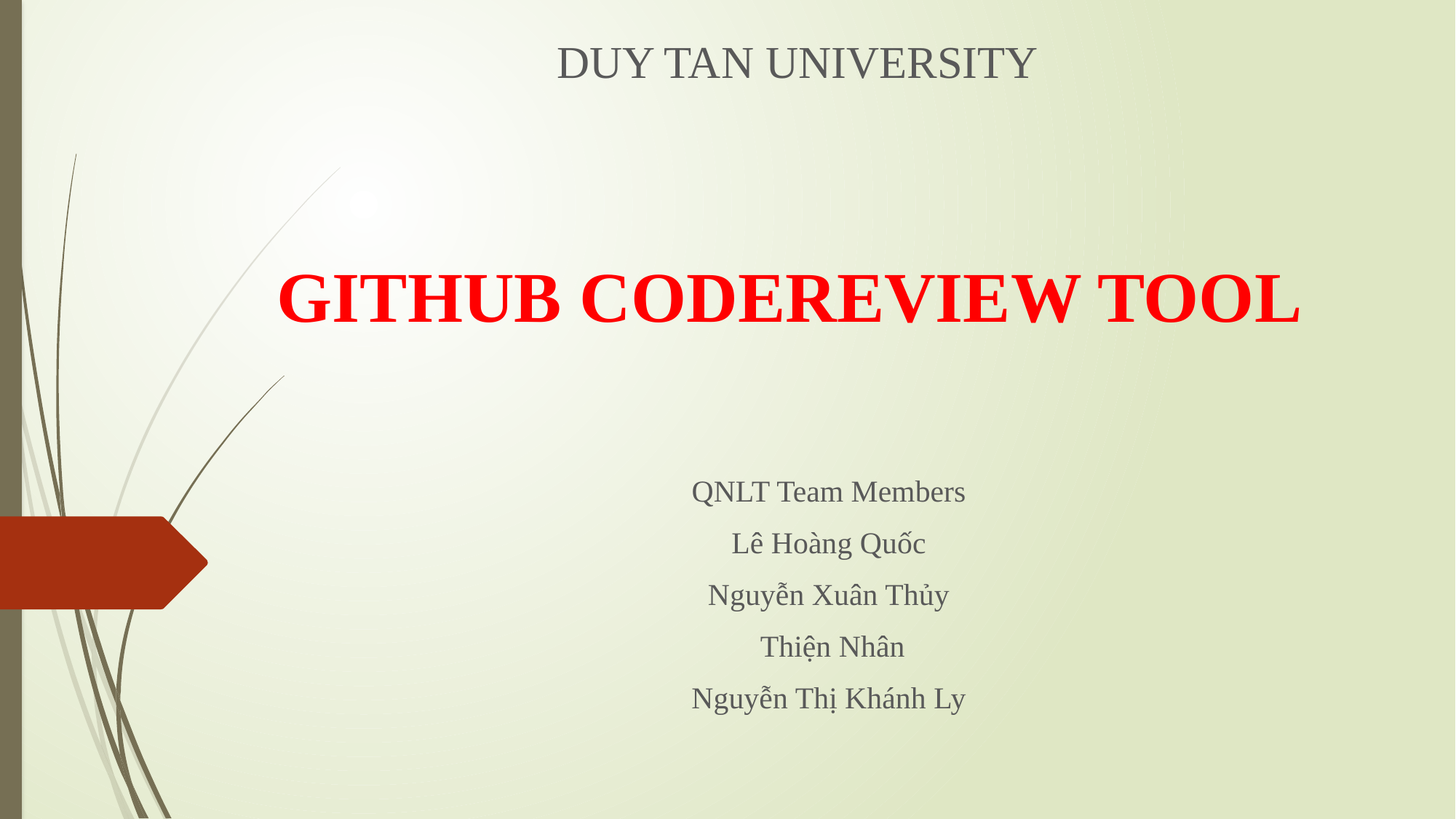

DUY TAN UNIVERSITY
# GITHUB CODEREVIEW TOOL
QNLT Team Members
Lê Hoàng Quốc
Nguyễn Xuân Thủy
 Thiện Nhân
Nguyễn Thị Khánh Ly